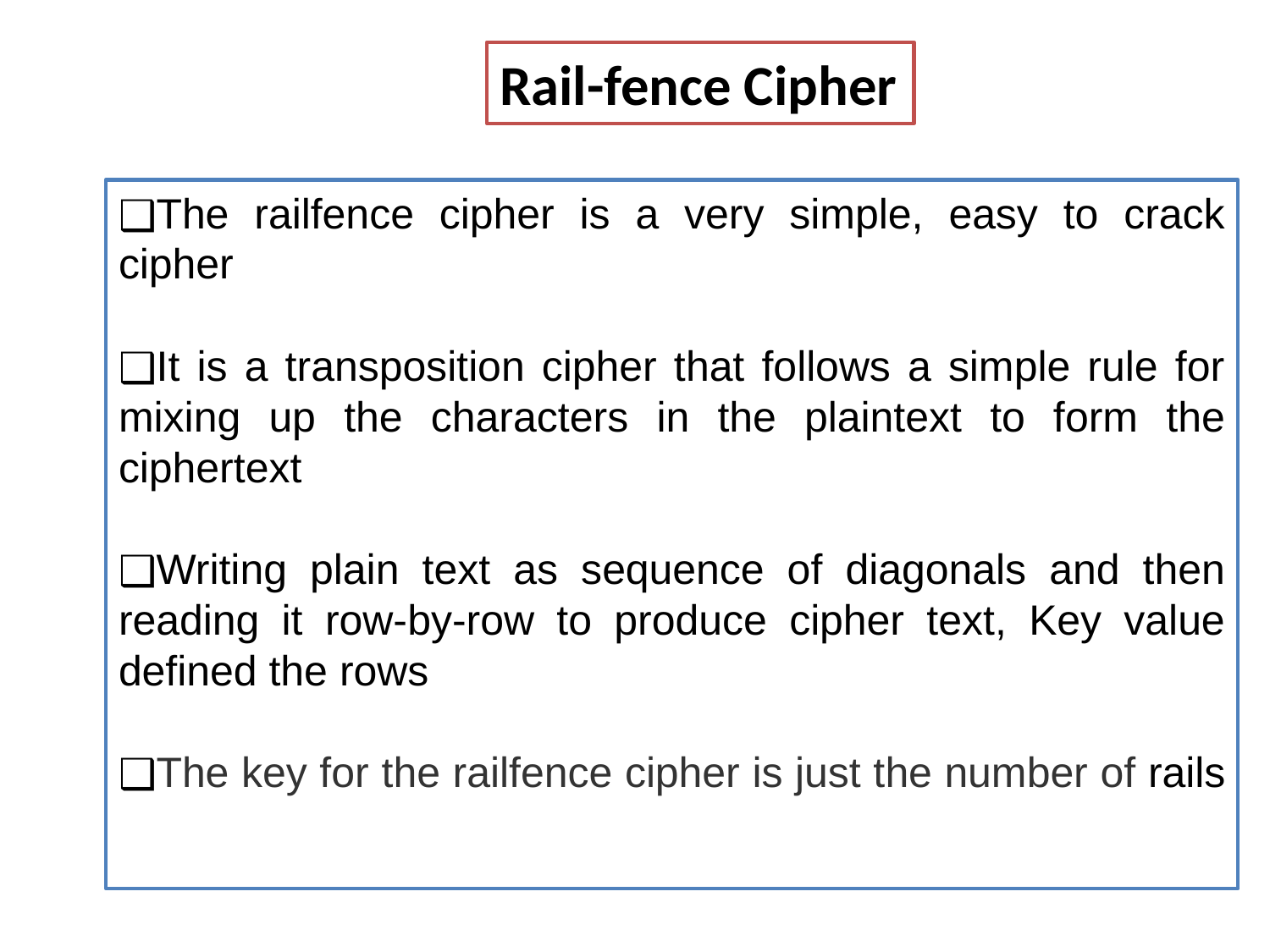

Rail-fence Cipher
The railfence cipher is a very simple, easy to crack cipher

It is a transposition cipher that follows a simple rule for mixing up the characters in the plaintext to form the ciphertext

Writing plain text as sequence of diagonals and then reading it row-by-row to produce cipher text, Key value defined the rows

The key for the railfence cipher is just the number of rails